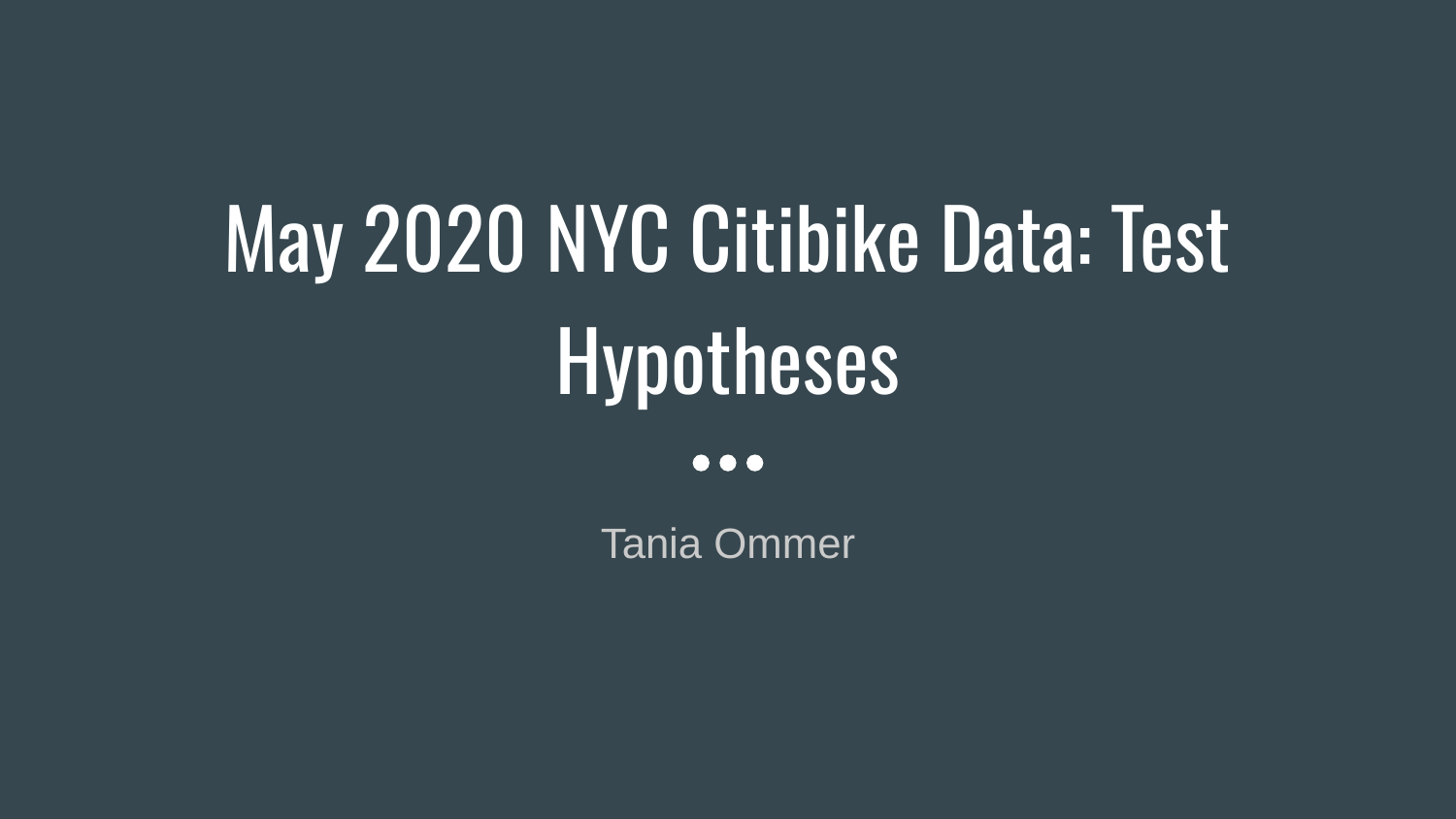

# May 2020 NYC Citibike Data: Test Hypotheses
Tania Ommer